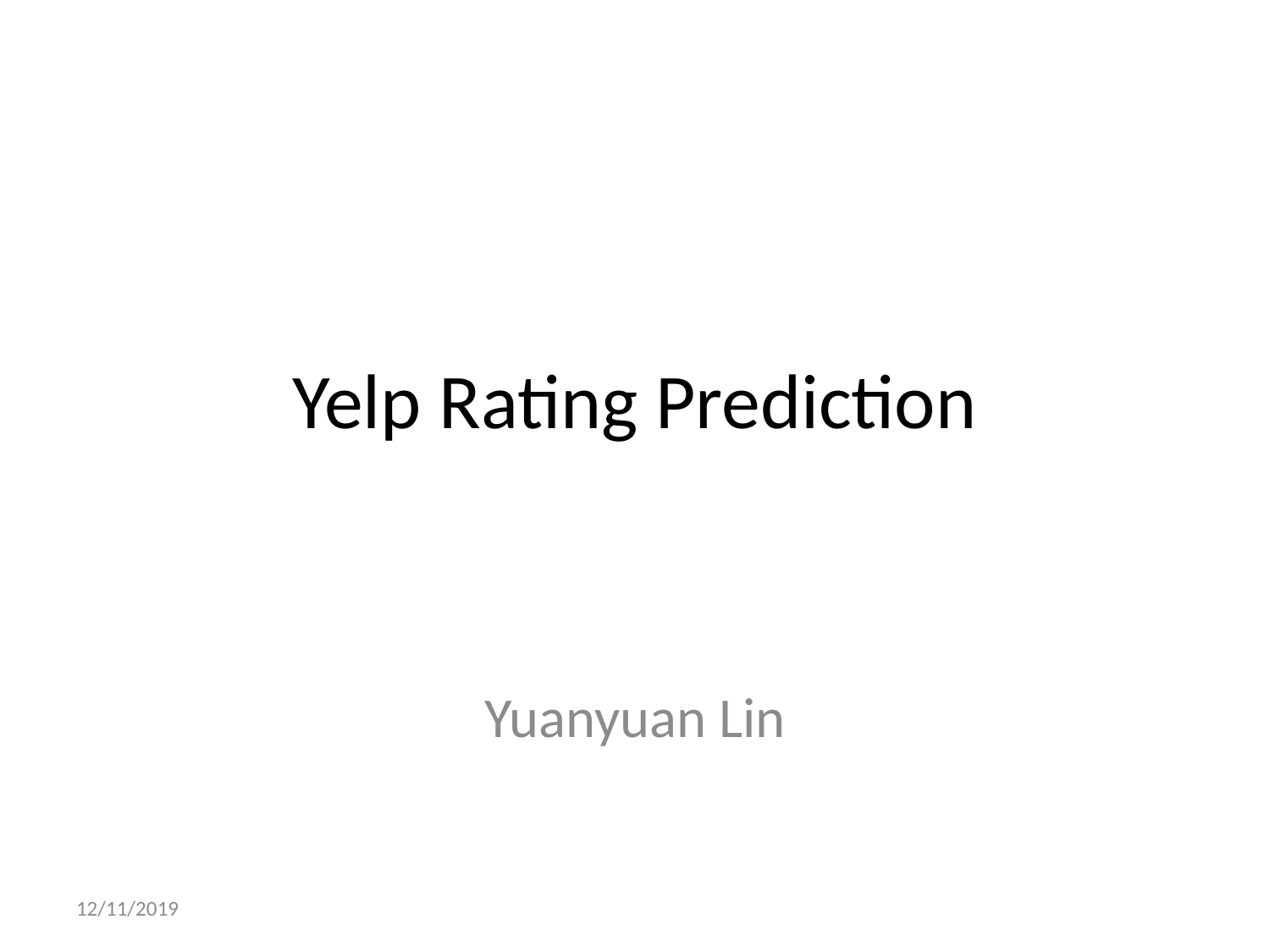

# Yelp Rating Prediction
Yuanyuan Lin
12/11/2019